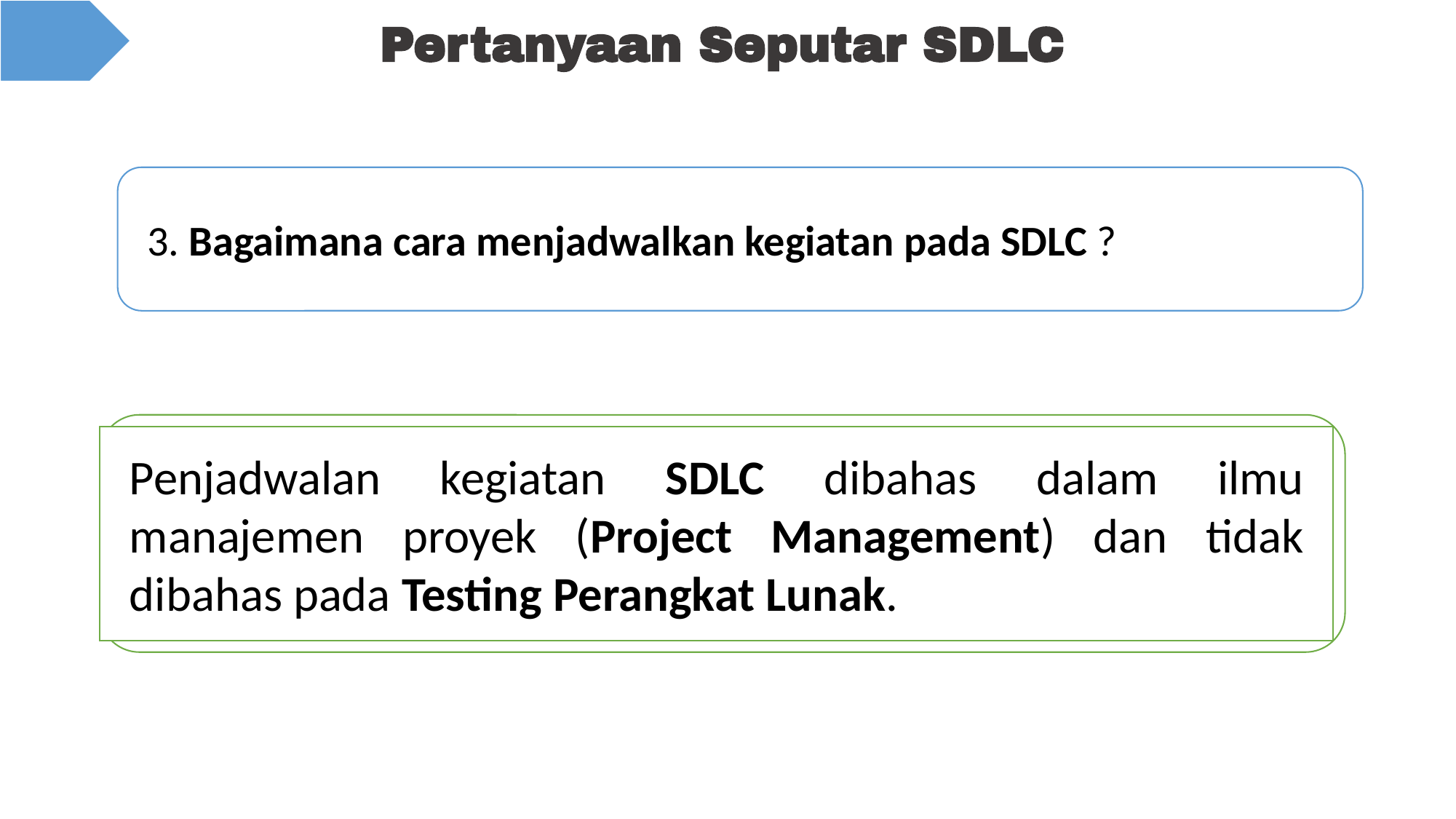

# Pertanyaan Seputar SDLC

3. Bagaimana cara menjadwalkan kegiatan pada SDLC ?

Penjadwalan kegiatan SDLC dibahas dalam ilmu manajemen proyek (Project Management) dan tidak dibahas pada Testing Perangkat Lunak.